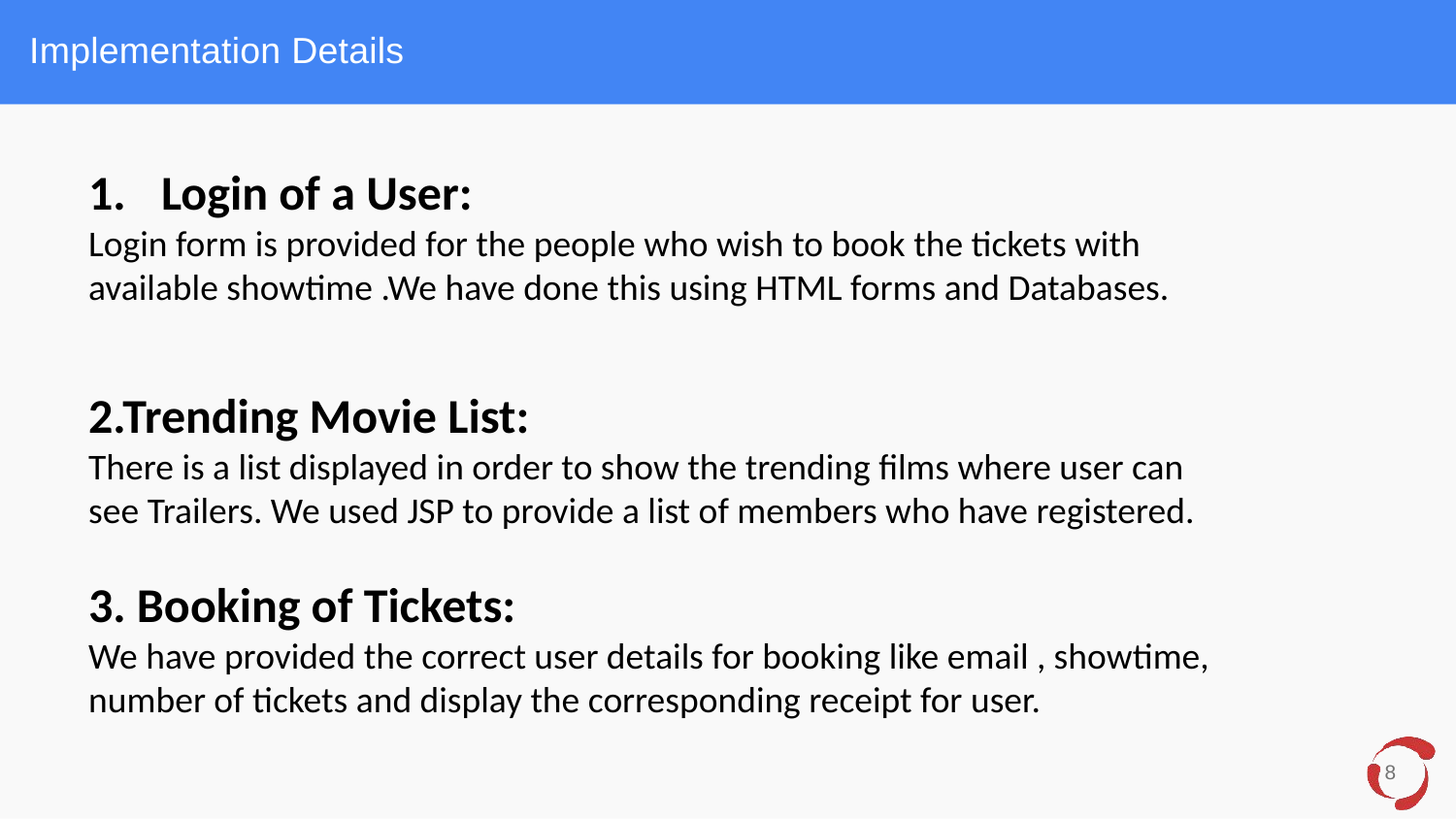

Implementation Details
Login of a User:
Login form is provided for the people who wish to book the tickets with available showtime .We have done this using HTML forms and Databases.

2.Trending Movie List:
There is a list displayed in order to show the trending films where user can see Trailers. We used JSP to provide a list of members who have registered.

3. Booking of Tickets:
We have provided the correct user details for booking like email , showtime, number of tickets and display the corresponding receipt for user.

8